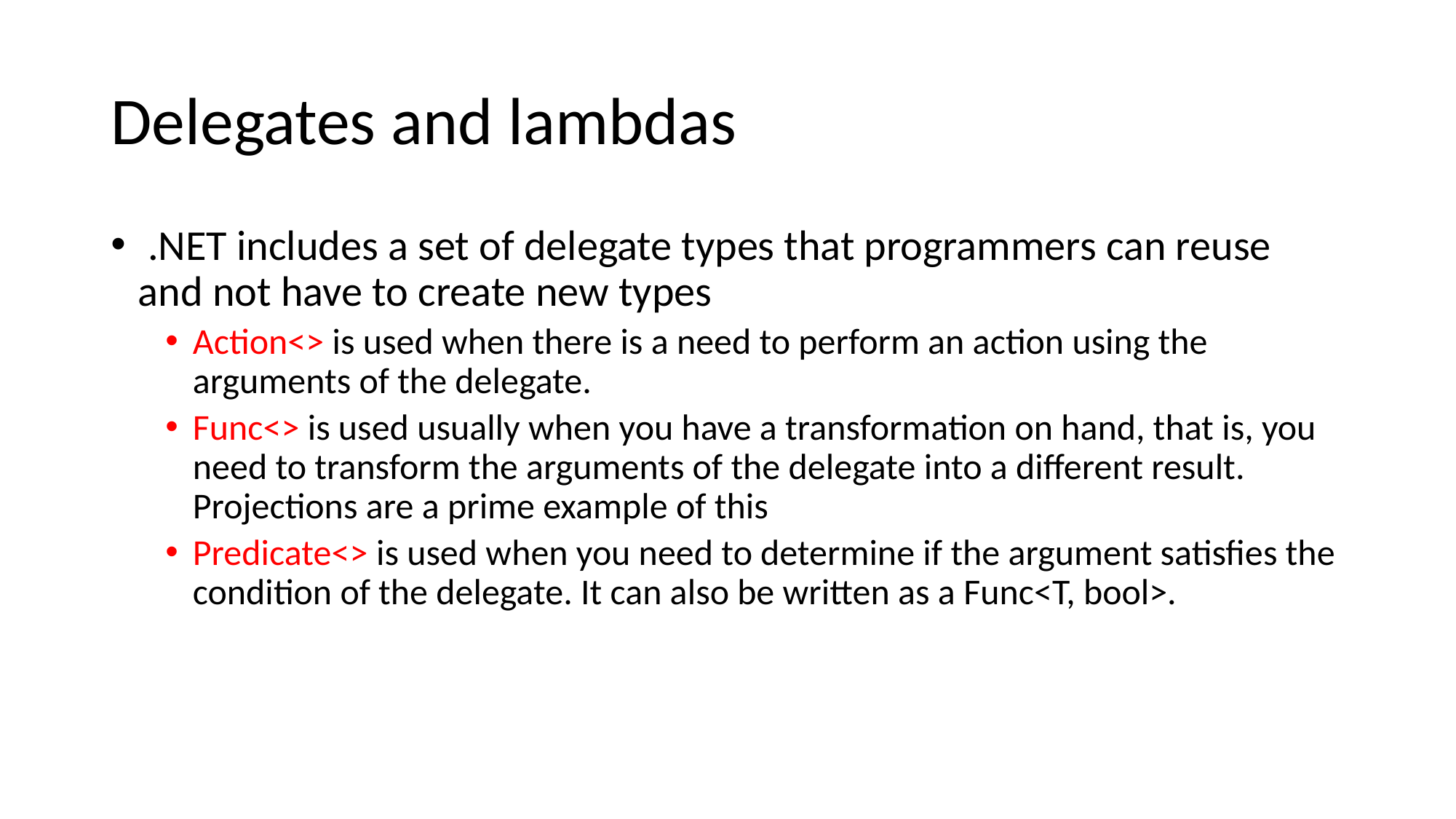

# Delegates and lambdas
 .NET includes a set of delegate types that programmers can reuse and not have to create new types
Action<> is used when there is a need to perform an action using the arguments of the delegate.
Func<> is used usually when you have a transformation on hand, that is, you need to transform the arguments of the delegate into a different result. Projections are a prime example of this
Predicate<> is used when you need to determine if the argument satisfies the condition of the delegate. It can also be written as a Func<T, bool>.